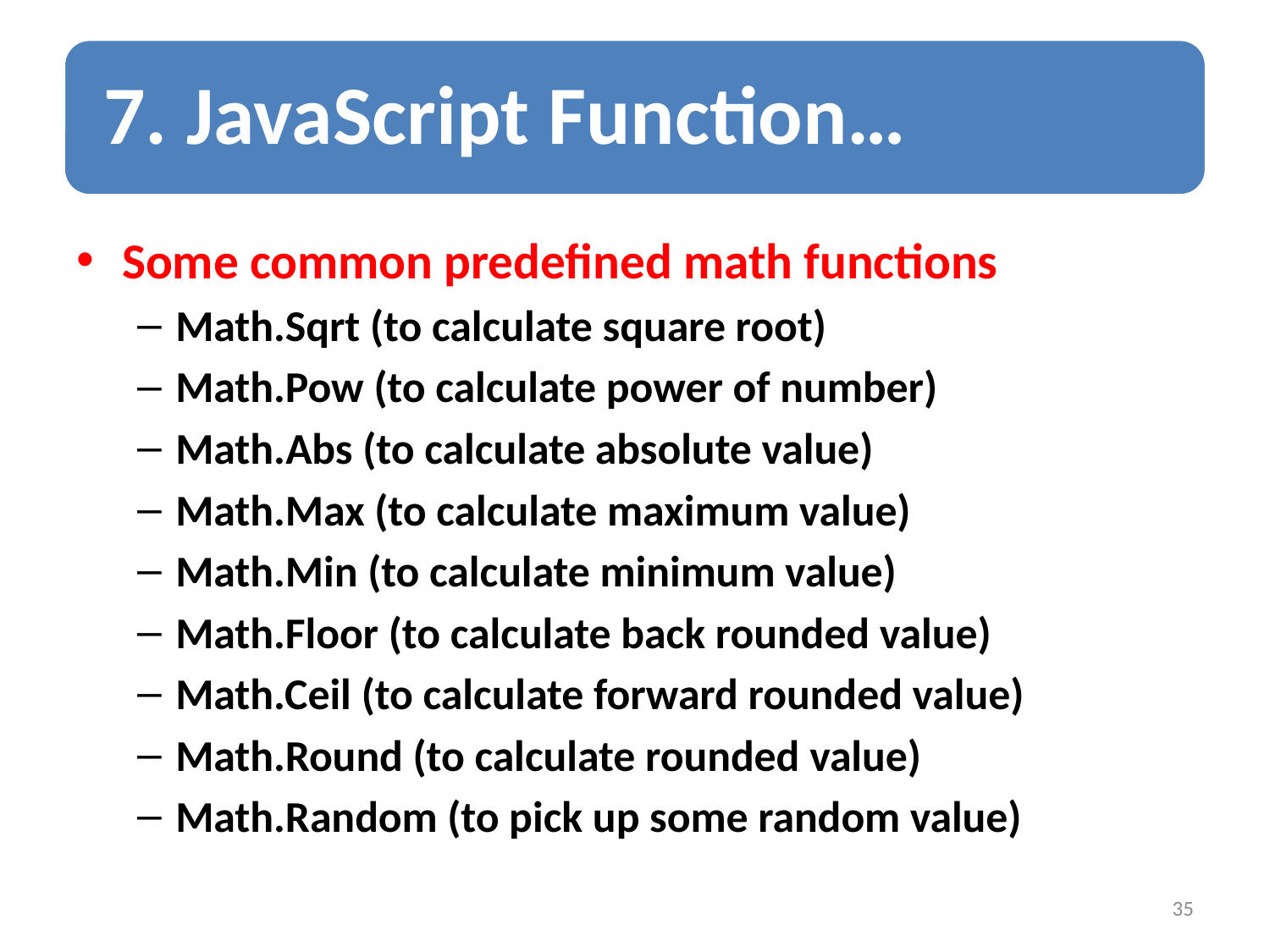

7. JavaScript Function…
Some common predefined math functions
Math.Sqrt (to calculate square root)
Math.Pow (to calculate power of number)
Math.Abs (to calculate absolute value)
Math.Max (to calculate maximum value)
Math.Min (to calculate minimum value)
Math.Floor (to calculate back rounded value)
Math.Ceil (to calculate forward rounded value)
Math.Round (to calculate rounded value)
Math.Random (to pick up some random value)

35